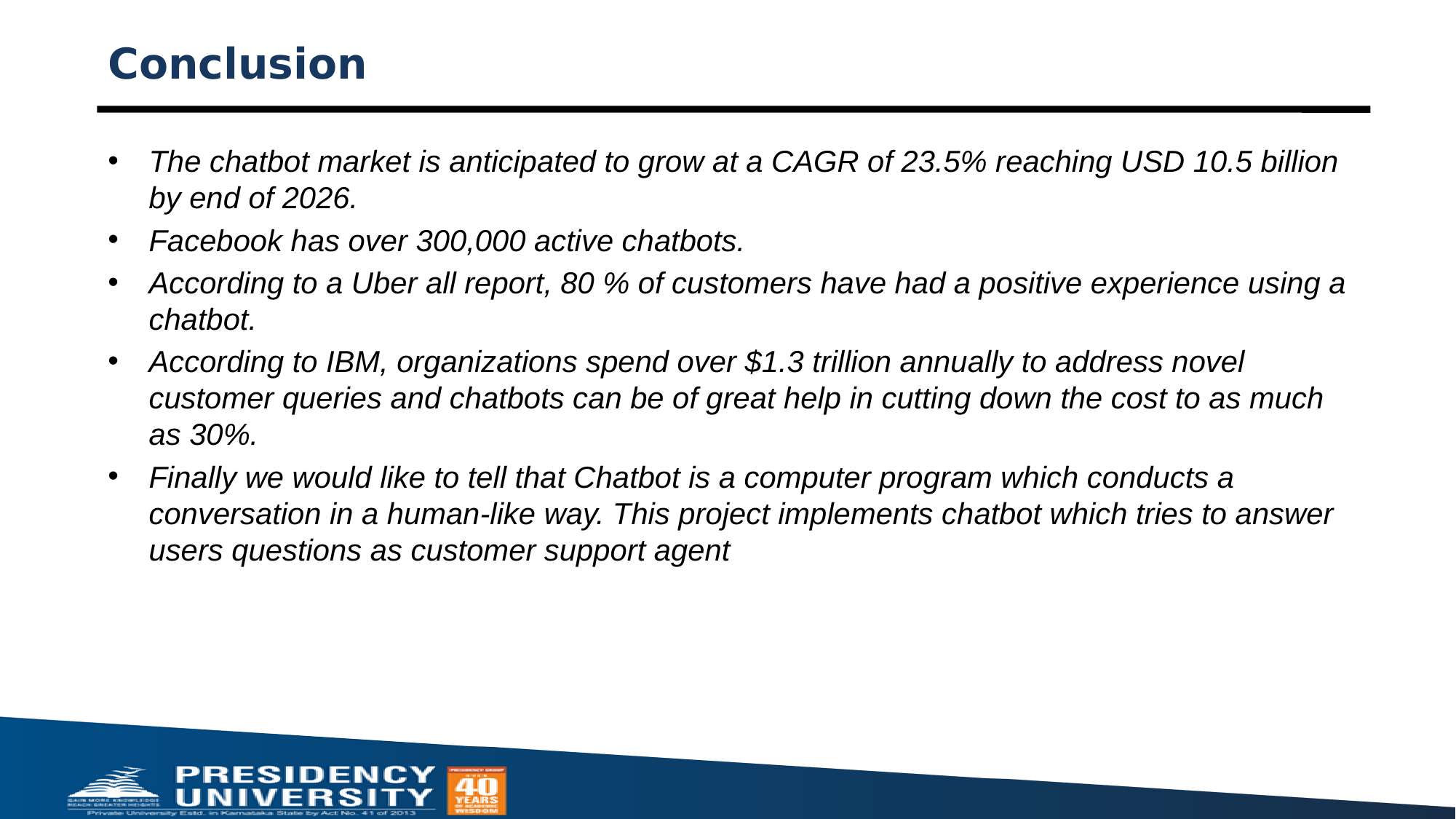

# Conclusion
The chatbot market is anticipated to grow at a CAGR of 23.5% reaching USD 10.5 billion by end of 2026.
Facebook has over 300,000 active chatbots.
According to a Uber all report, 80 % of customers have had a positive experience using a chatbot.
According to IBM, organizations spend over $1.3 trillion annually to address novel customer queries and chatbots can be of great help in cutting down the cost to as much as 30%.
Finally we would like to tell that Chatbot is a computer program which conducts a conversation in a human-like way. This project implements chatbot which tries to answer users questions as customer support agent